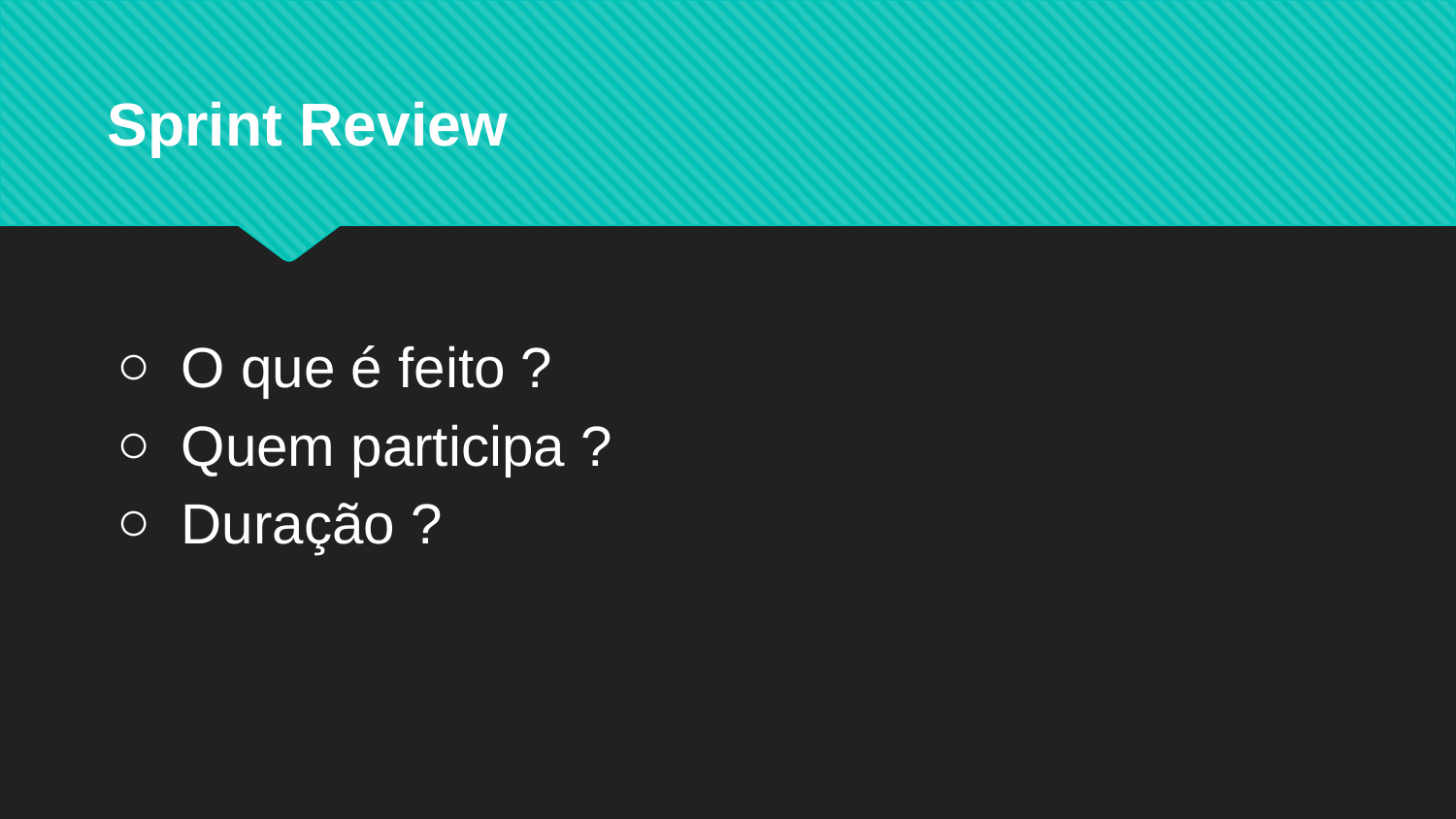

# Sprint Review
O que é feito ?
Quem participa ?
Duração ?